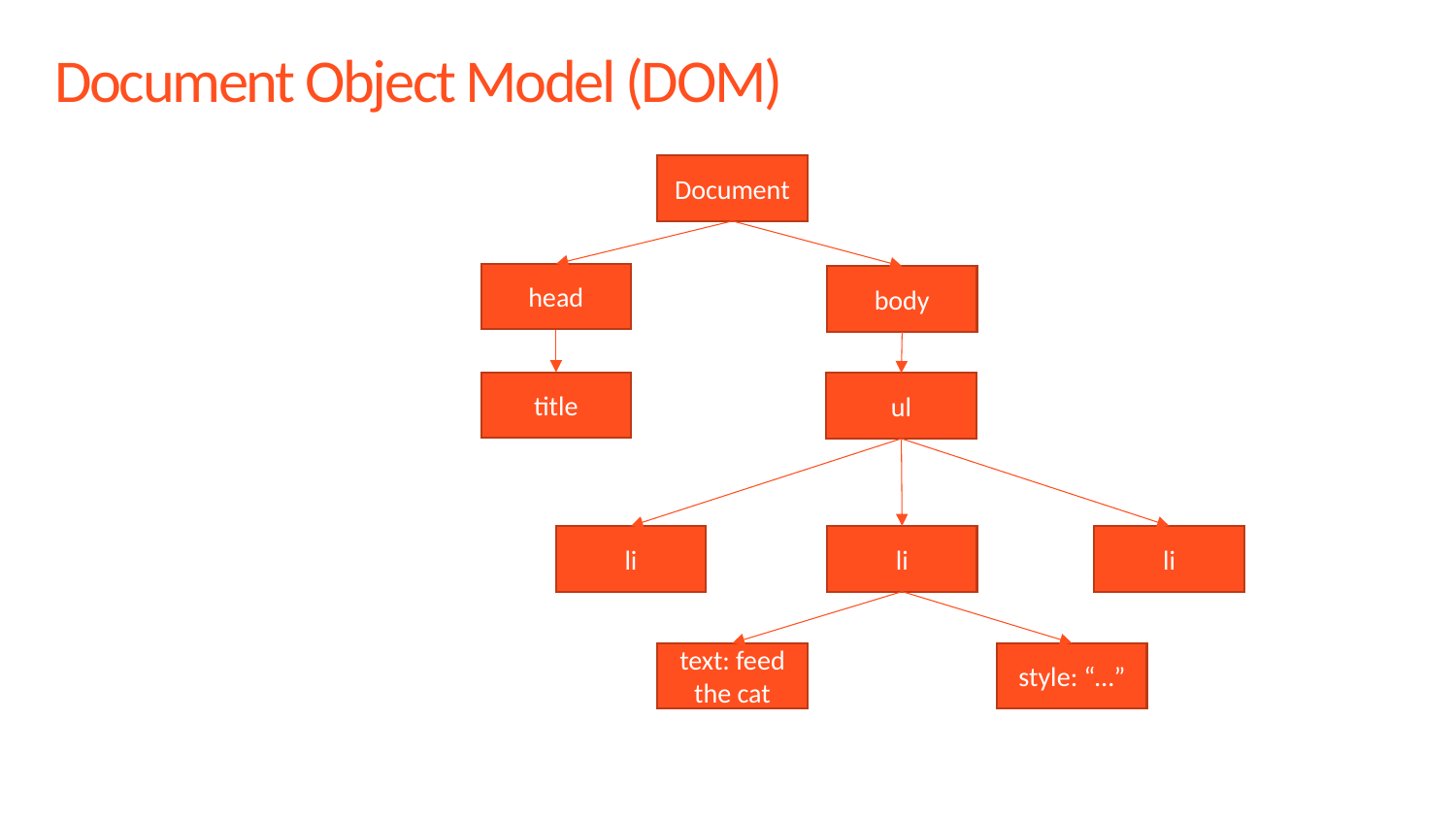

# Document Object Model (DOM)

Document
head
body
title
ul
li
li
li
text: feed the cat
style: “…”